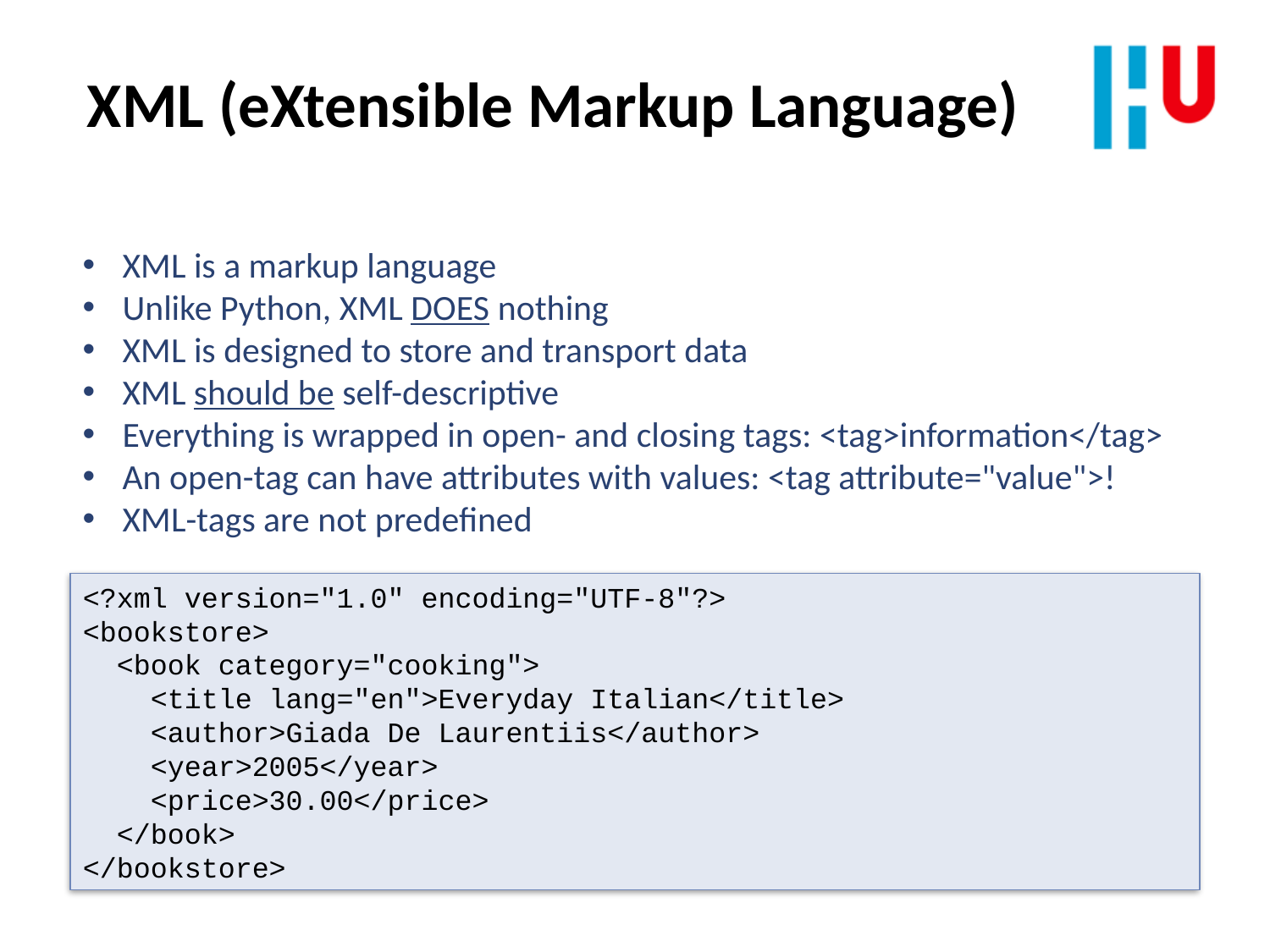

XML (eXtensible Markup Language)
XML is a markup language
Unlike Python, XML DOES nothing
XML is designed to store and transport data
XML should be self-descriptive
Everything is wrapped in open- and closing tags: <tag>information</tag>
An open-tag can have attributes with values: <tag attribute="value">!
XML-tags are not predefined
<?xml version="1.0" encoding="UTF-8"?>
<bookstore>
  <book category="cooking">
    <title lang="en">Everyday Italian</title>
    <author>Giada De Laurentiis</author>
    <year>2005</year>
    <price>30.00</price>
  </book>
</bookstore>